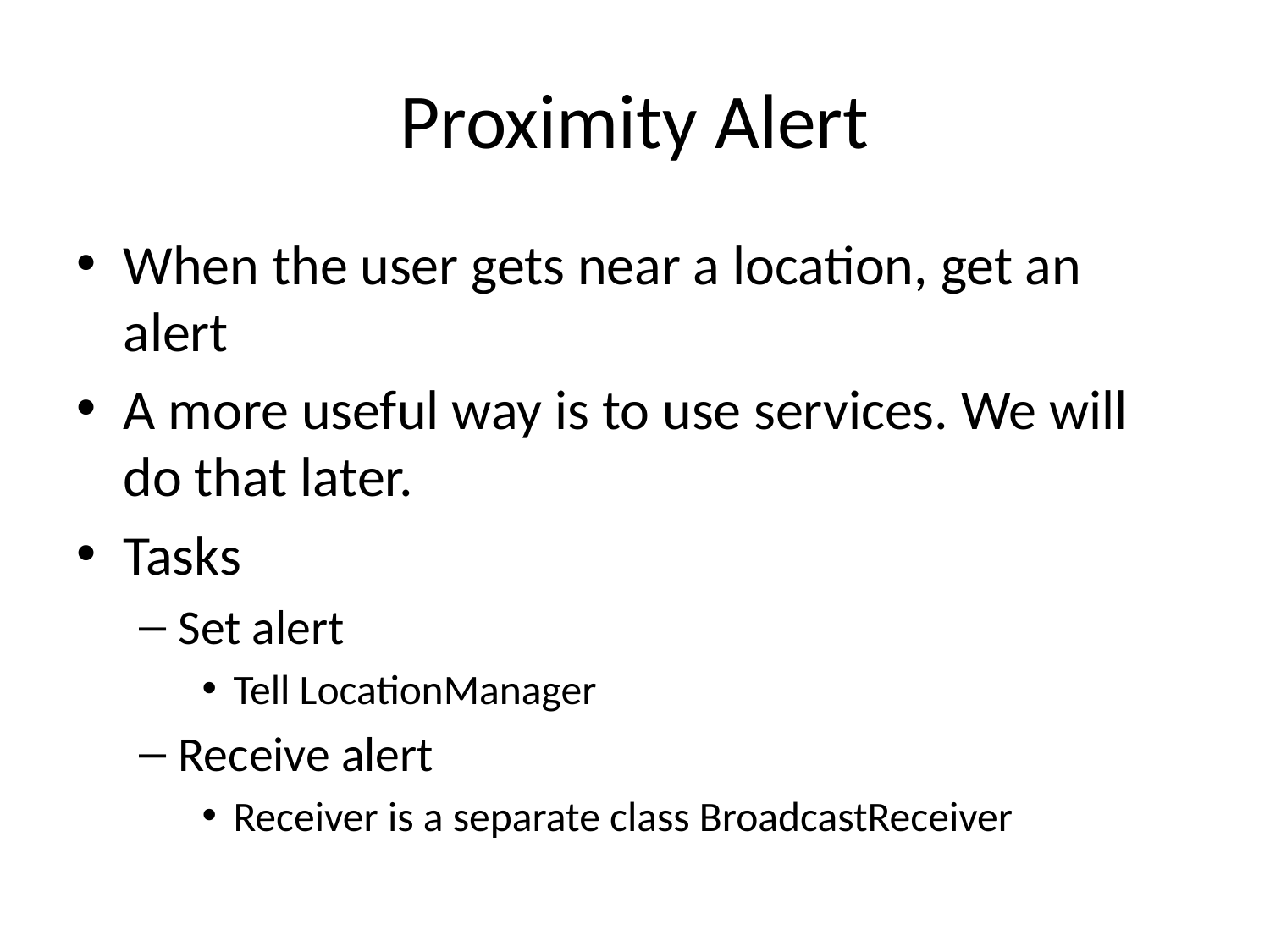

# Proximity Alert
When the user gets near a location, get an alert
A more useful way is to use services. We will do that later.
Tasks
Set alert
Tell LocationManager
Receive alert
Receiver is a separate class BroadcastReceiver